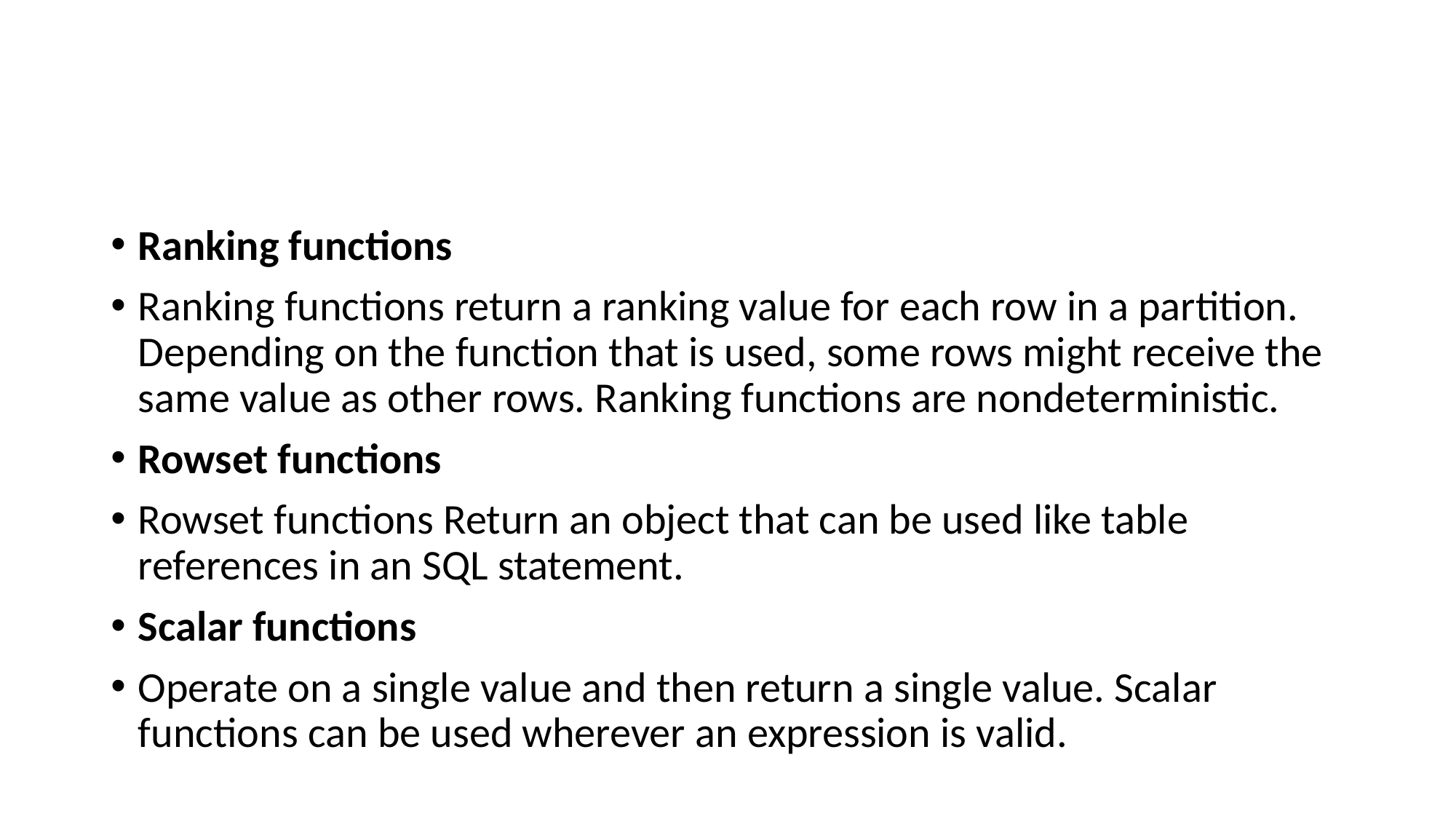

#
Ranking functions
Ranking functions return a ranking value for each row in a partition. Depending on the function that is used, some rows might receive the same value as other rows. Ranking functions are nondeterministic.
Rowset functions
Rowset functions Return an object that can be used like table references in an SQL statement.
Scalar functions
Operate on a single value and then return a single value. Scalar functions can be used wherever an expression is valid.